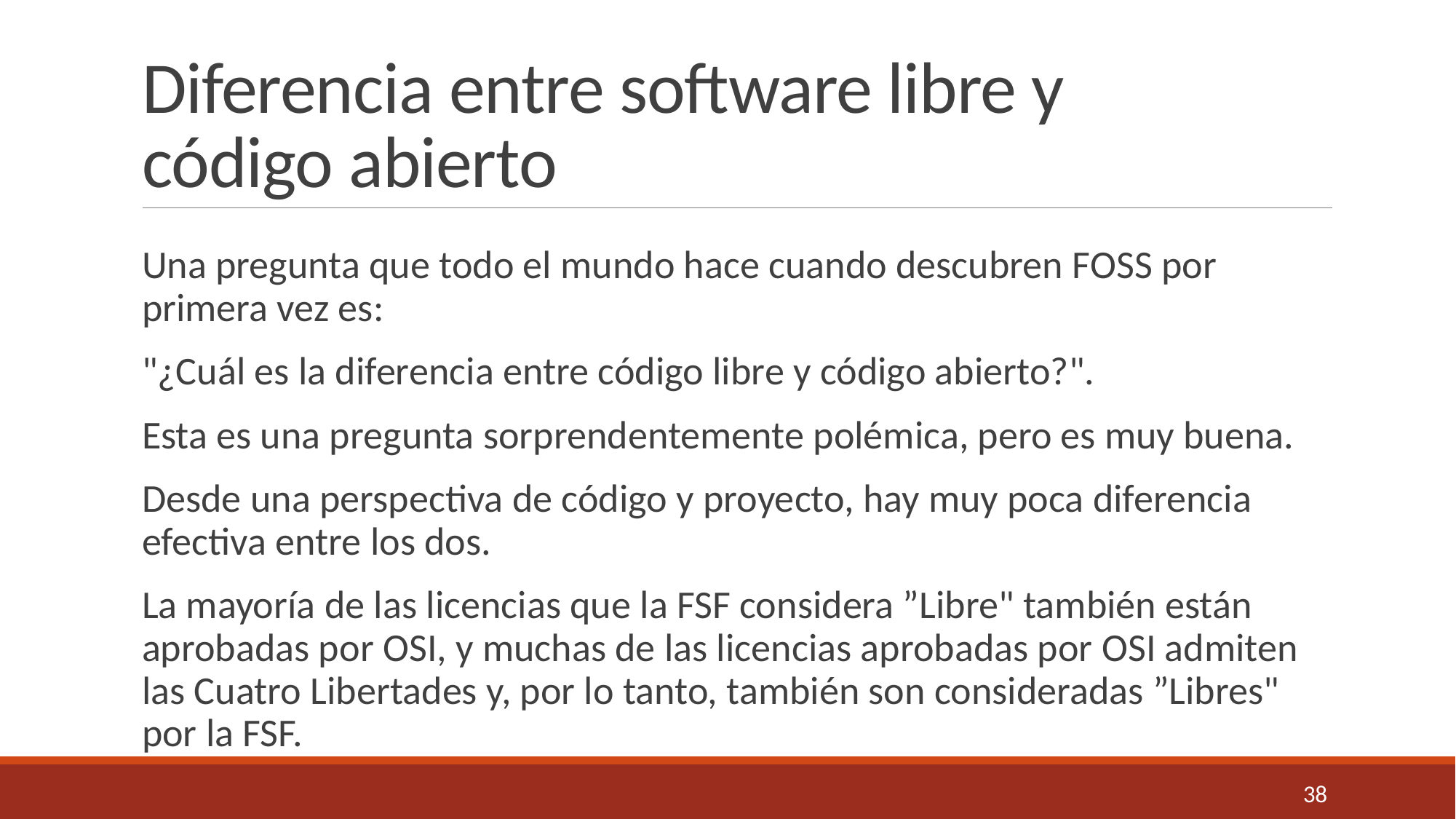

# Diferencia entre software libre y código abierto
Una pregunta que todo el mundo hace cuando descubren FOSS por primera vez es:
"¿Cuál es la diferencia entre código libre y código abierto?".
Esta es una pregunta sorprendentemente polémica, pero es muy buena.
Desde una perspectiva de código y proyecto, hay muy poca diferencia efectiva entre los dos.
La mayoría de las licencias que la FSF considera ”Libre" también están aprobadas por OSI, y muchas de las licencias aprobadas por OSI admiten las Cuatro Libertades y, por lo tanto, también son consideradas ”Libres" por la FSF.
38